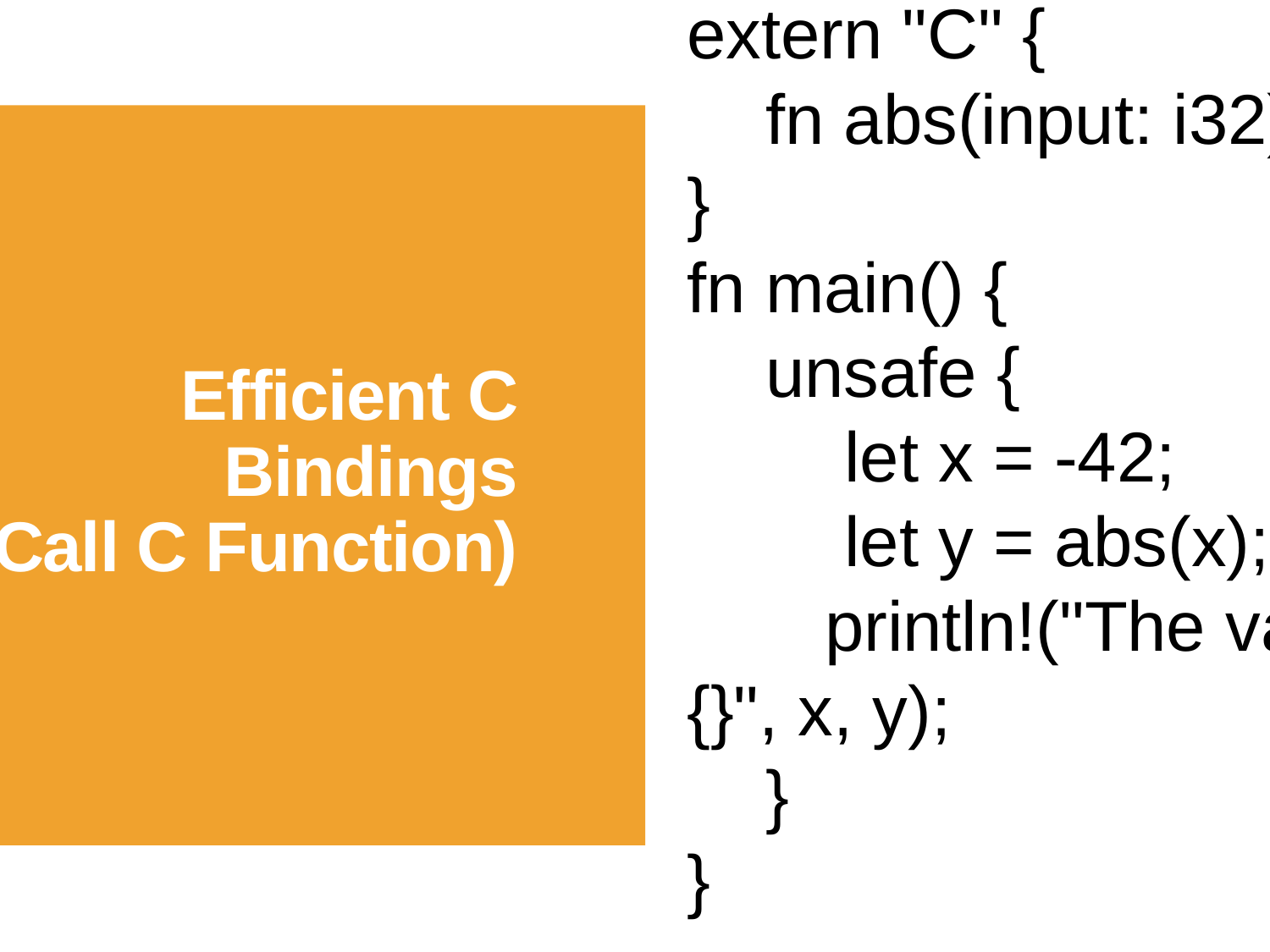

# Efficient C Bindings (Call C Function)
extern "C" {
    fn abs(input: i32) -> i32;
}
fn main() {
    unsafe {
        let x = -42;
        let y = abs(x);
       println!("The value of {} is {}", x, y);
    }
}